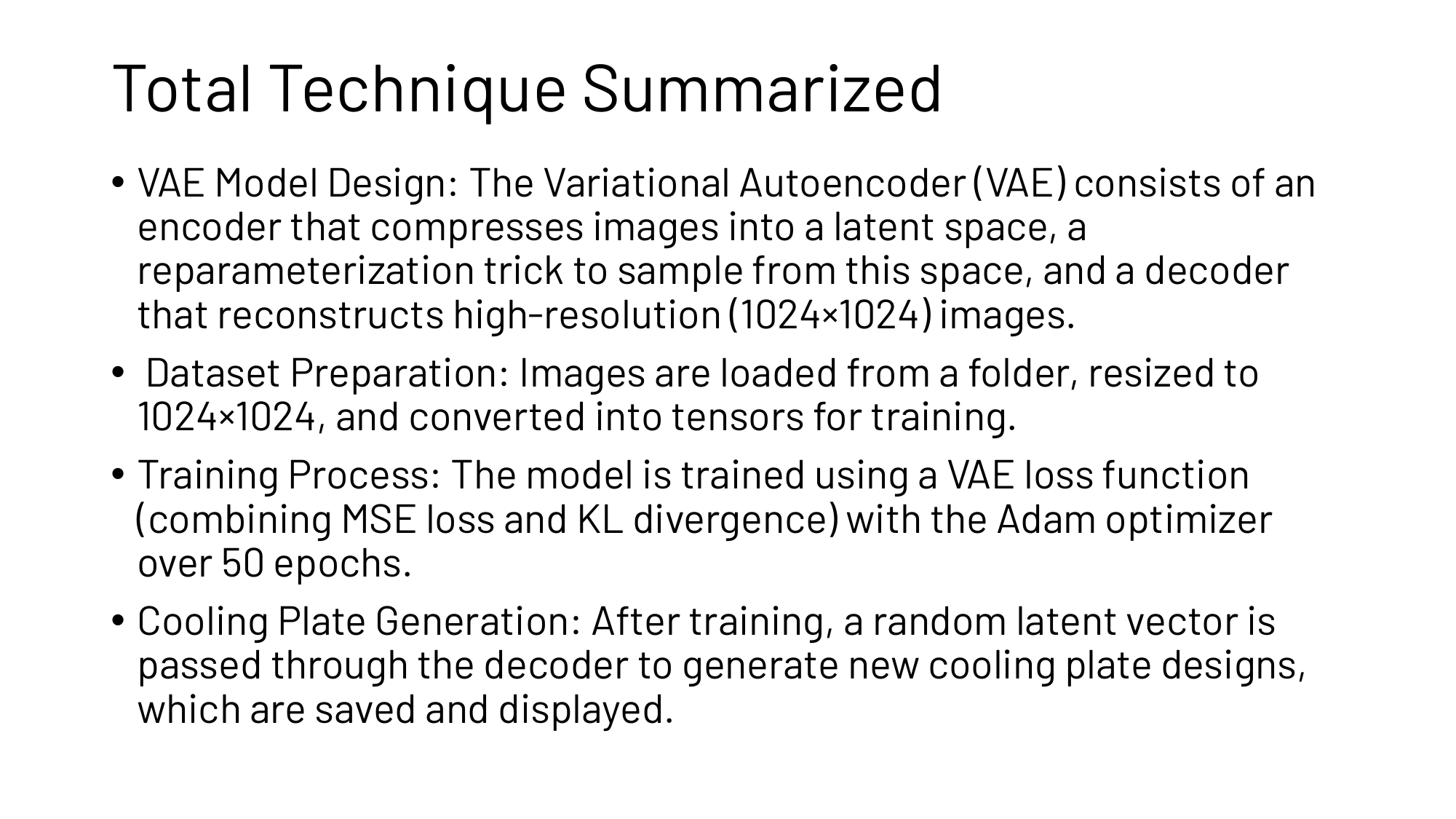

# Total Technique Summarized
VAE Model Design: The Variational Autoencoder (VAE) consists of an encoder that compresses images into a latent space, a reparameterization trick to sample from this space, and a decoder that reconstructs high-resolution (1024×1024) images.
 Dataset Preparation: Images are loaded from a folder, resized to 1024×1024, and converted into tensors for training.
Training Process: The model is trained using a VAE loss function (combining MSE loss and KL divergence) with the Adam optimizer over 50 epochs.
Cooling Plate Generation: After training, a random latent vector is passed through the decoder to generate new cooling plate designs, which are saved and displayed.